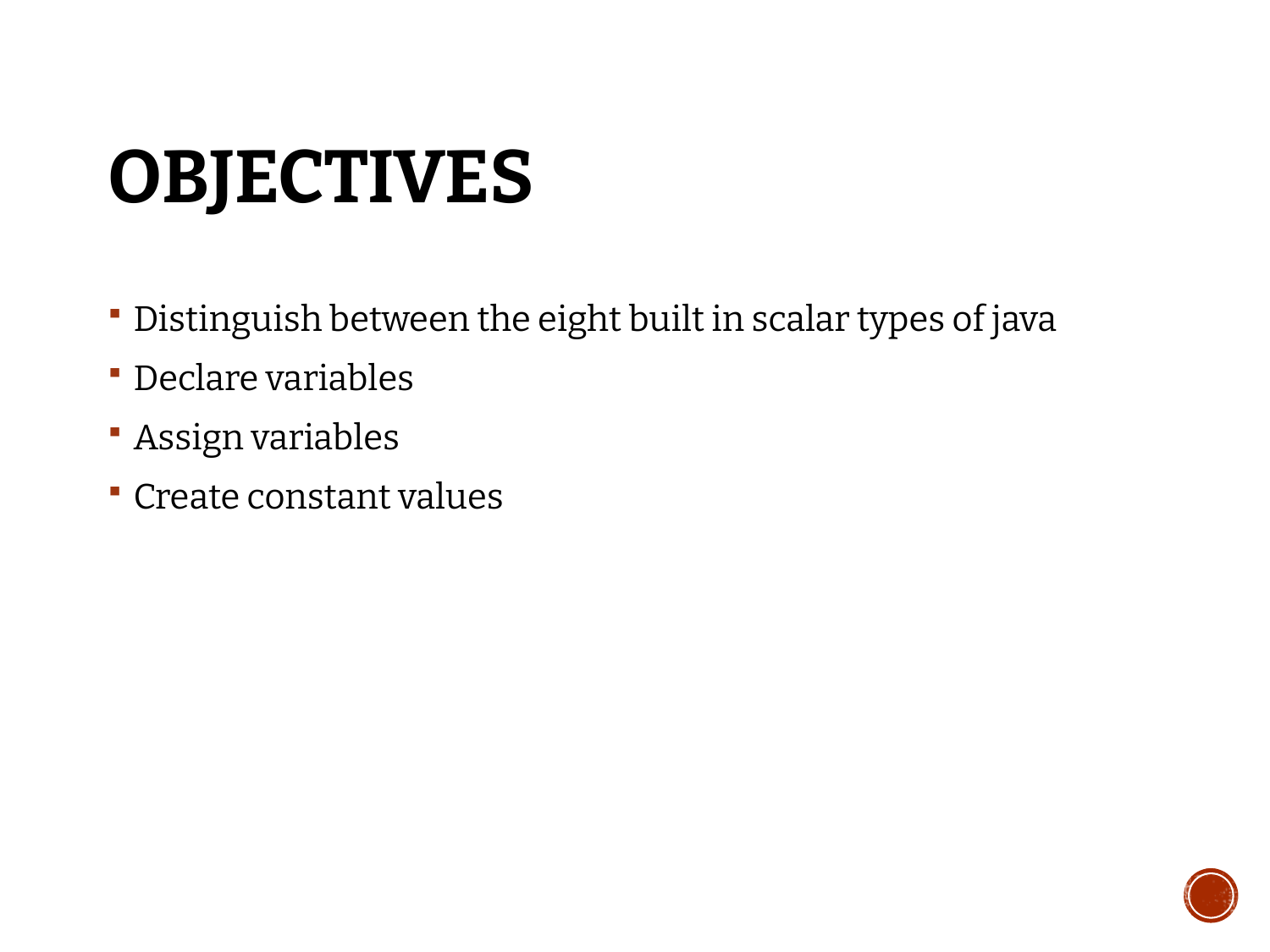

# Objectives
Distinguish between the eight built in scalar types of java
Declare variables
Assign variables
Create constant values